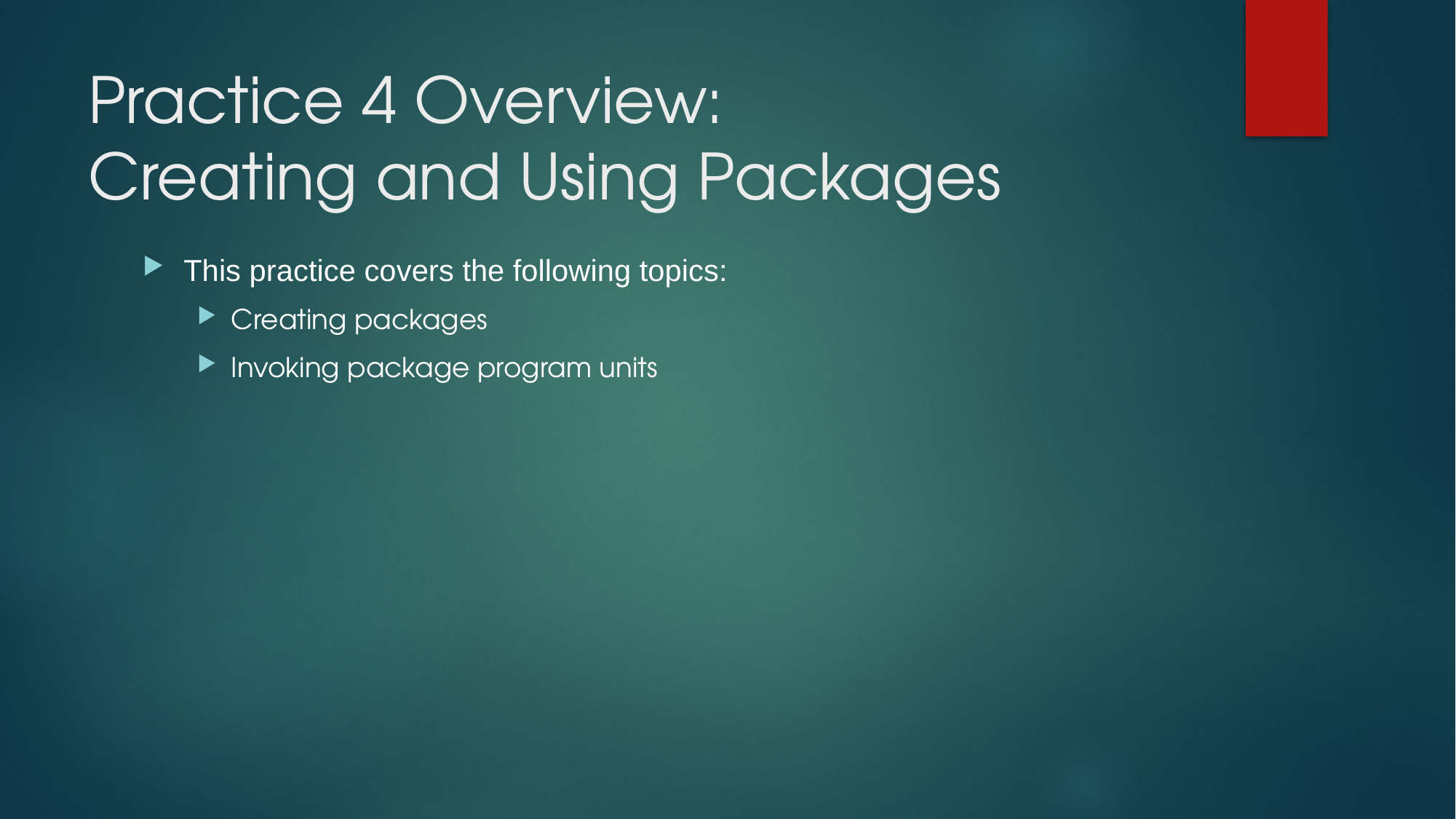

# Practice 4 Overview: Creating and Using Packages
This practice covers the following topics:
Creating packages
Invoking package program units